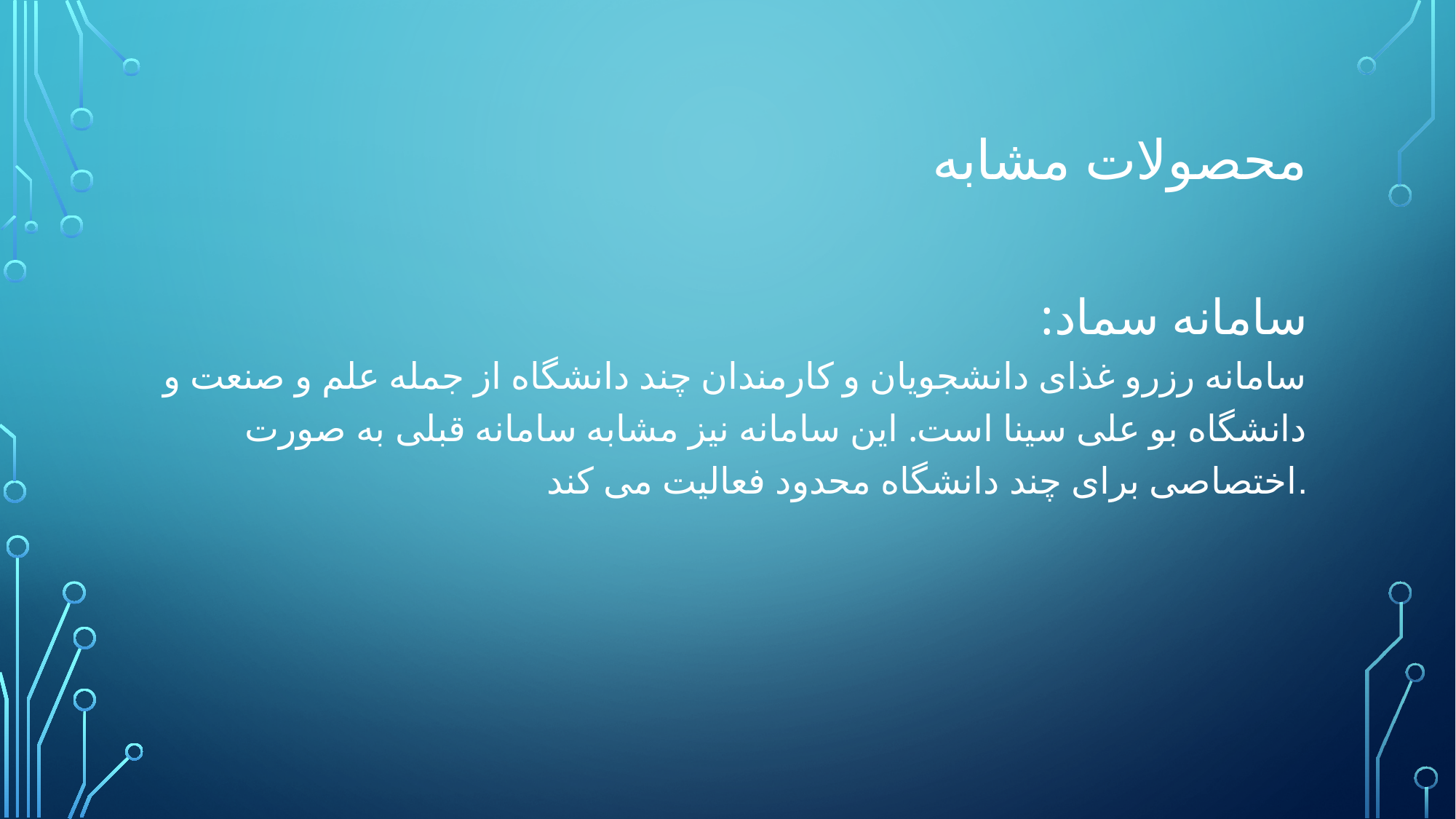

# محصولات مشابه
سامانه سماد:
سامانه رزرو غذای دانشجویان و کارمندان چند دانشگاه از جمله علم و صنعت و دانشگاه بو علی سینا است. این سامانه نیز مشابه سامانه قبلی به صورت اختصاصی برای چند دانشگاه محدود فعالیت می کند.